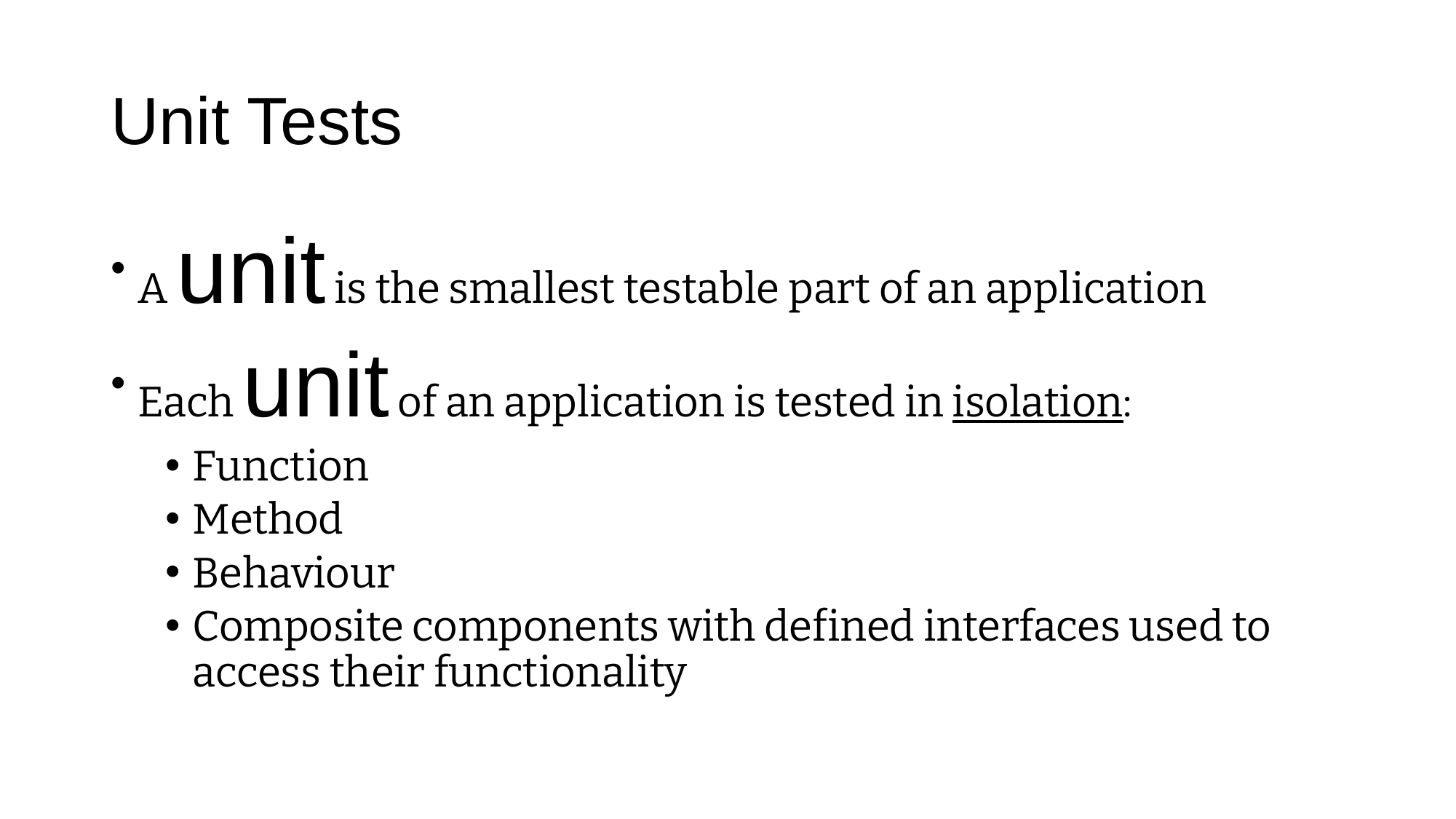

# Unit Tests
A unit is the smallest testable part of an application
Each unit of an application is tested in isolation:
Function
Method
Behaviour
Composite components with defined interfaces used to access their functionality